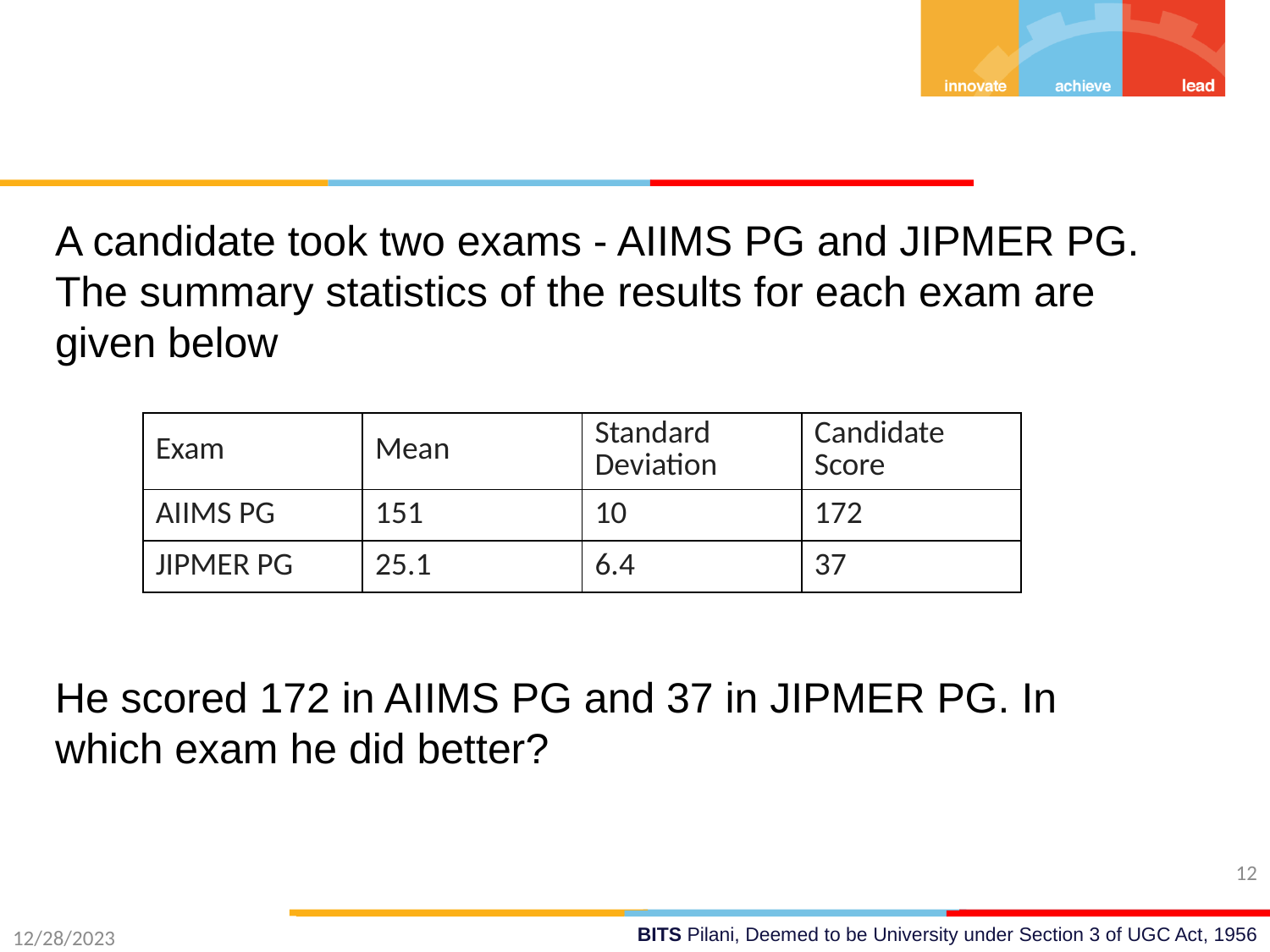

A candidate took two exams - AIIMS PG and JIPMER PG. The summary statistics of the results for each exam are given below

He scored 172 in AIIMS PG and 37 in JIPMER PG. In which exam he did better?
| Exam | Mean | Standard Deviation | Candidate Score |
| --- | --- | --- | --- |
| AIIMS PG | 151 | 10 | 172 |
| JIPMER PG | 25.1 | 6.4 | 37 |
12
12/28/2023